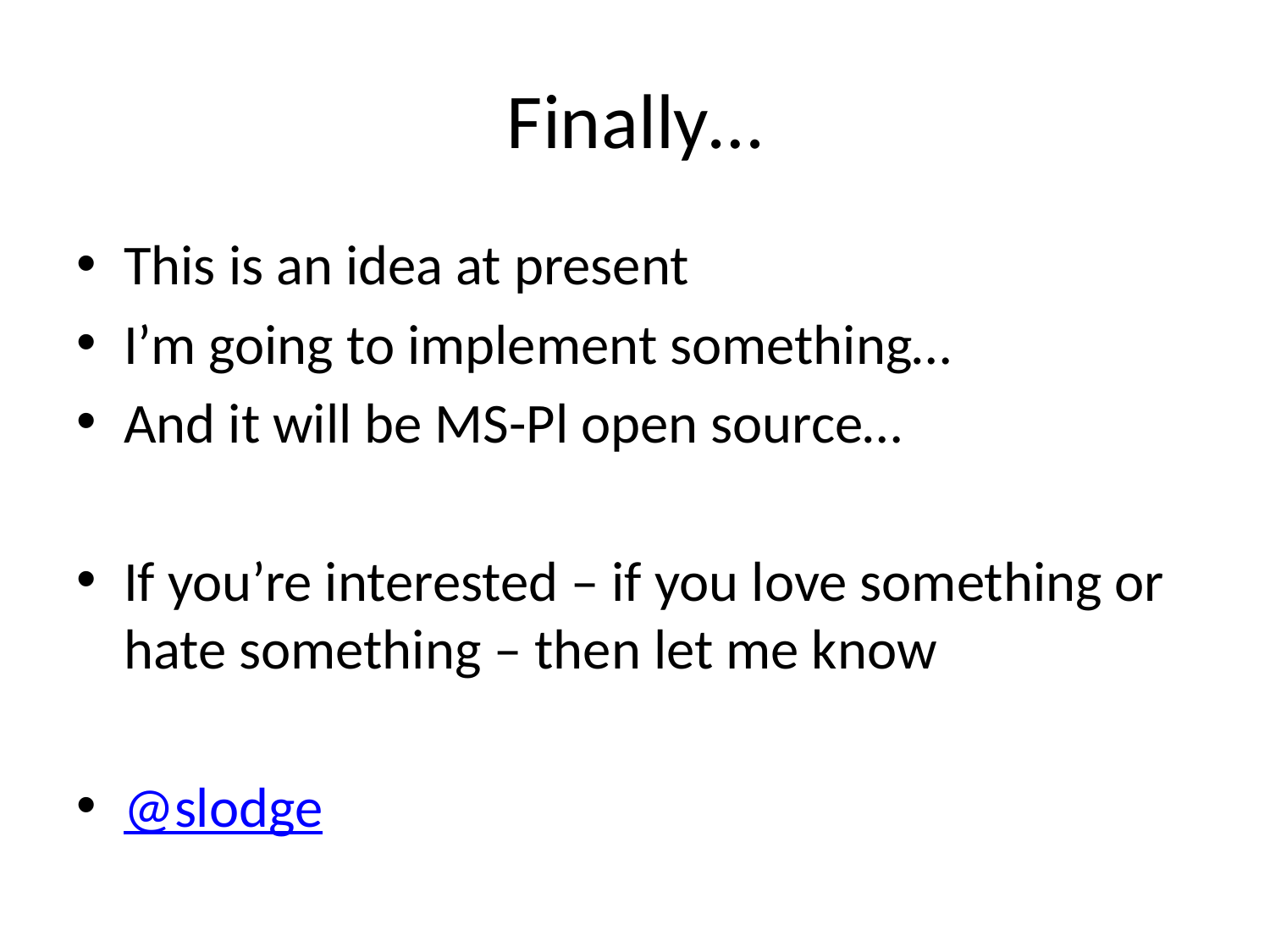

# Finally…
This is an idea at present
I’m going to implement something…
And it will be MS-Pl open source…

If you’re interested – if you love something or hate something – then let me know

@slodge